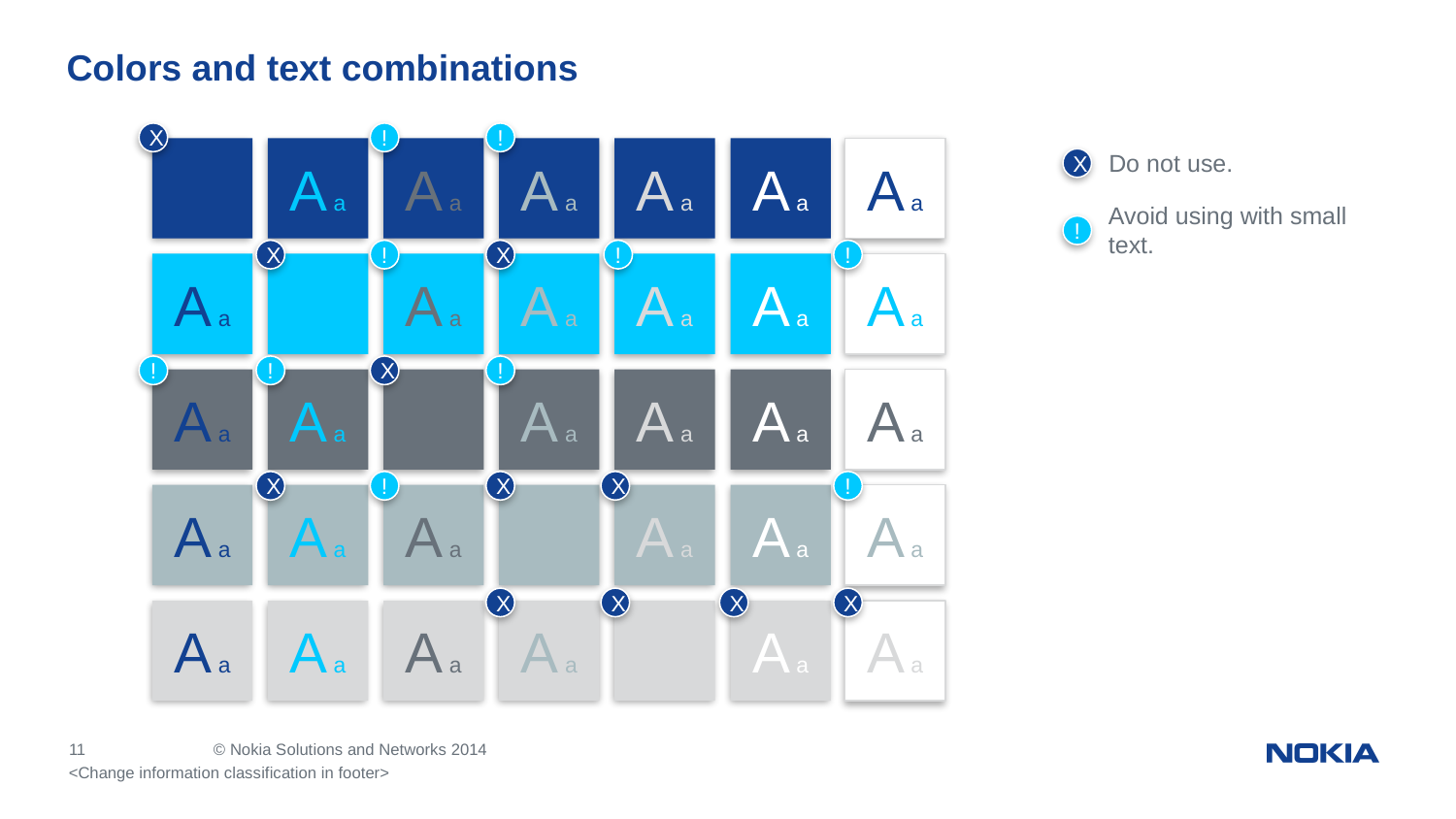

# Colors and text combinations
X
!
!
A a
A a
A a
A a
A a
A a
A a
Do not use.
X
Avoid using with small text.
!
X
!
X
!
!
A a
A a
A a
A a
A a
A a
A a
!
!
X
!
A a
A a
A a
A a
A a
A a
A a
X
!
X
X
!
A a
A a
A a
A a
A a
A a
A a
X
X
X
X
A a
A a
A a
A a
A a
A a
A a
<Change information classification in footer>